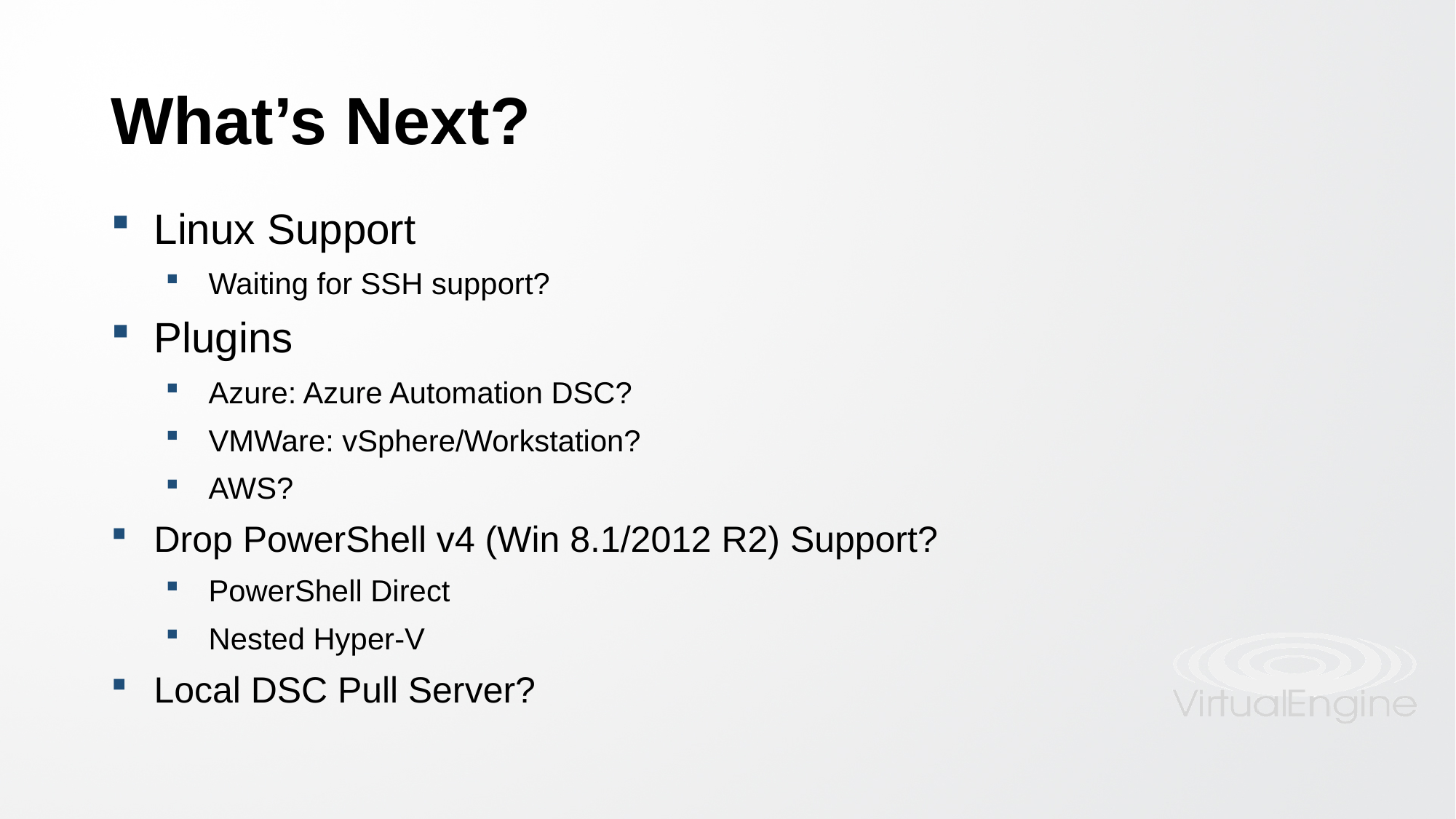

# What’s Next?
Linux Support
Waiting for SSH support?
Plugins
Azure: Azure Automation DSC?
VMWare: vSphere/Workstation?
AWS?
Drop PowerShell v4 (Win 8.1/2012 R2) Support?
PowerShell Direct
Nested Hyper-V
Local DSC Pull Server?